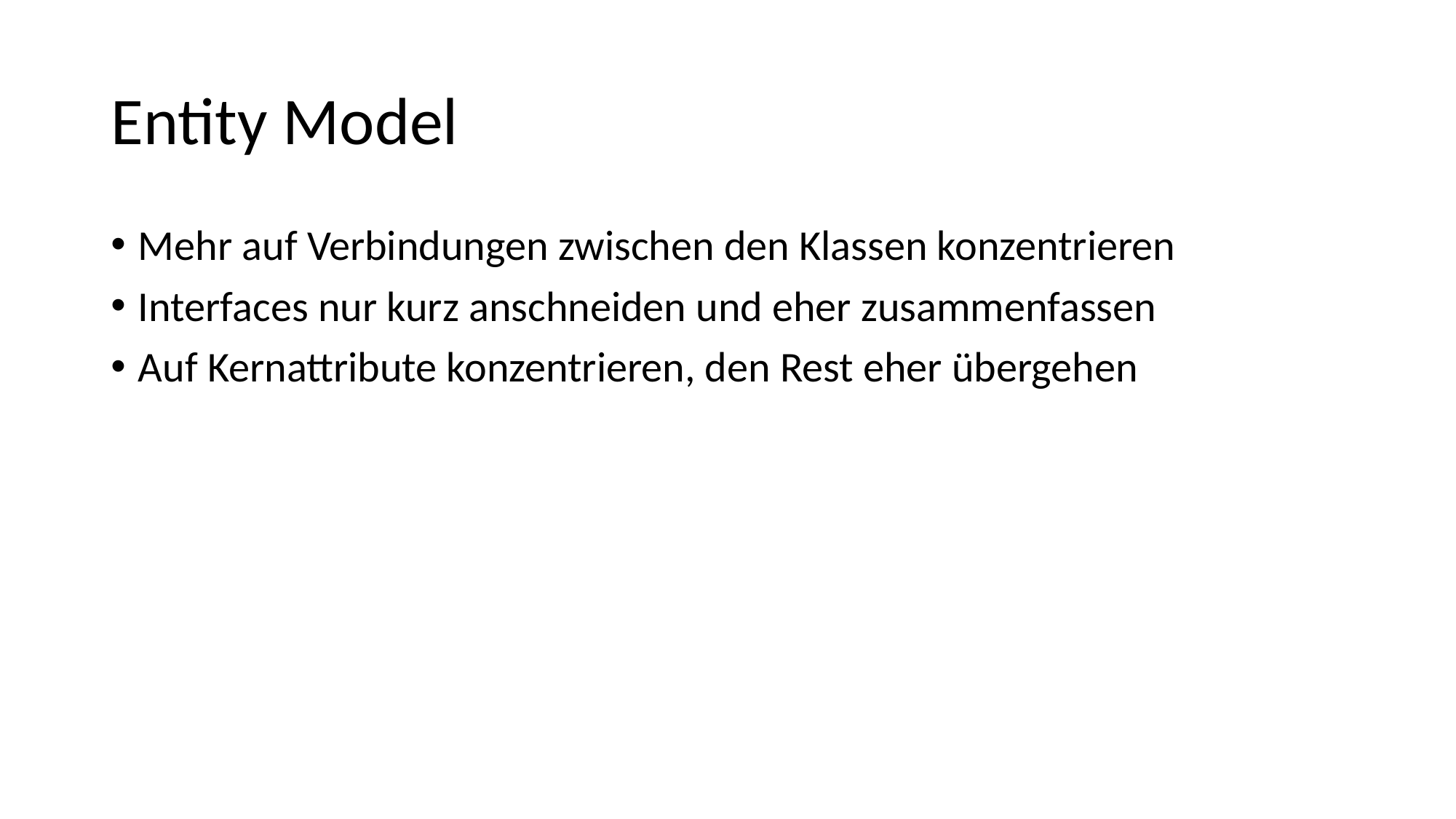

# Entity Model
Mehr auf Verbindungen zwischen den Klassen konzentrieren
Interfaces nur kurz anschneiden und eher zusammenfassen
Auf Kernattribute konzentrieren, den Rest eher übergehen